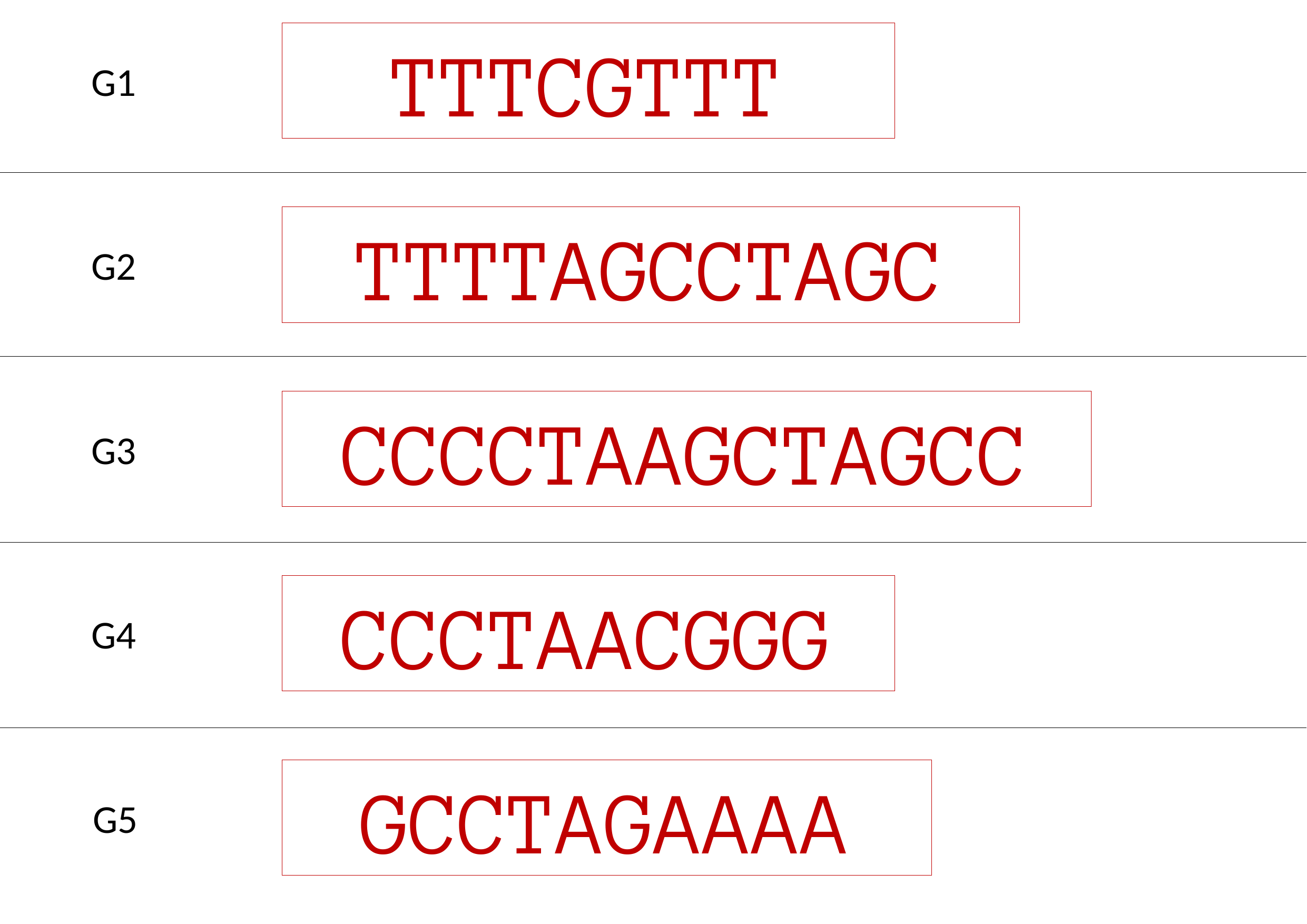

TTTCGTTT
G1
TTTTAGCCTAGC
G2
CCCCTAAGCTAGCC
G3
CCCTAACGGG
G4
GCCTAGAAAA
G5